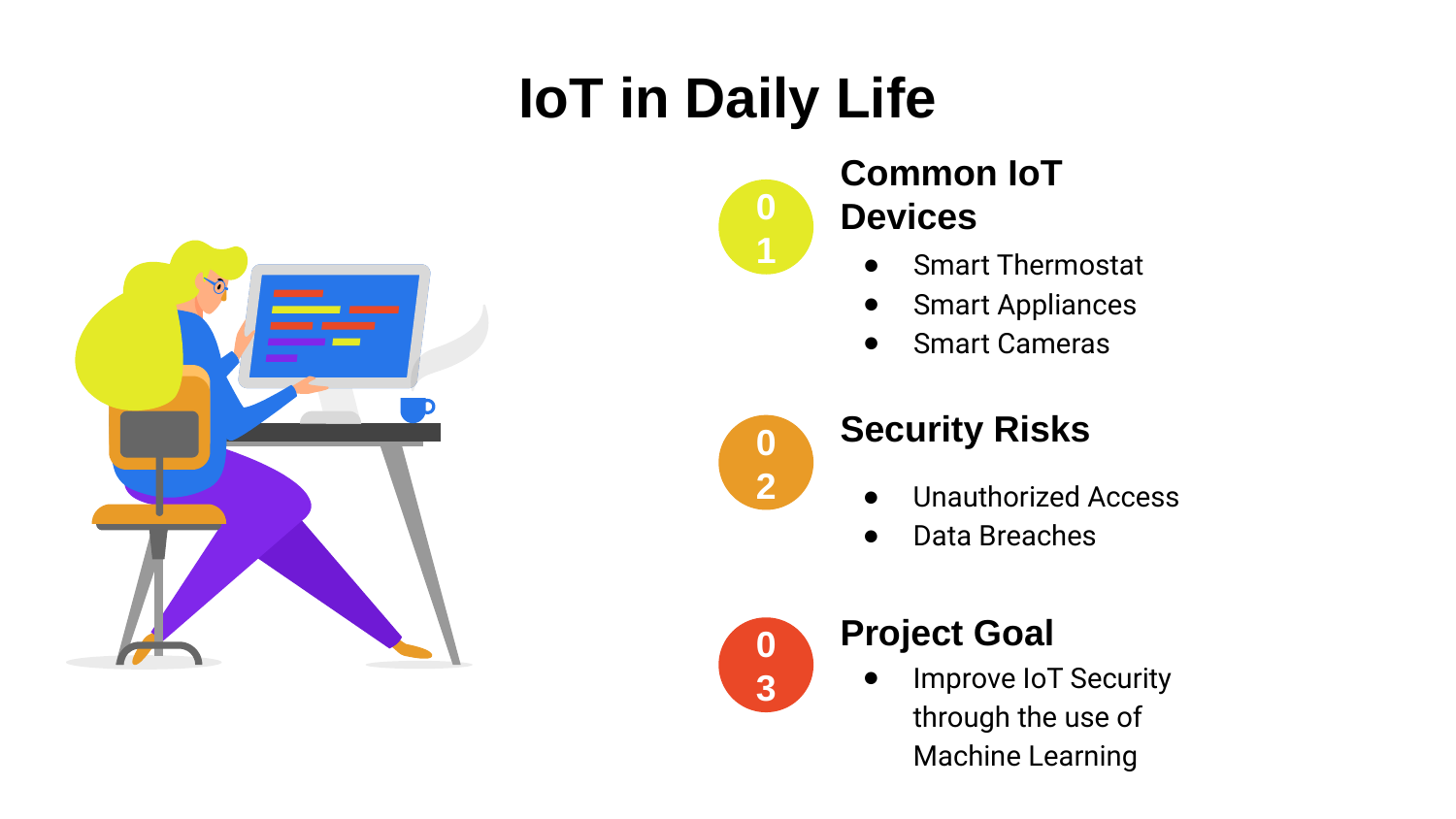

# IoT in Daily Life
Common IoT Devices
Smart Thermostat
Smart Appliances
Smart Cameras
01

Security Risks
Unauthorized Access
Data Breaches
02
Project Goal
Improve IoT Security through the use of Machine Learning
03